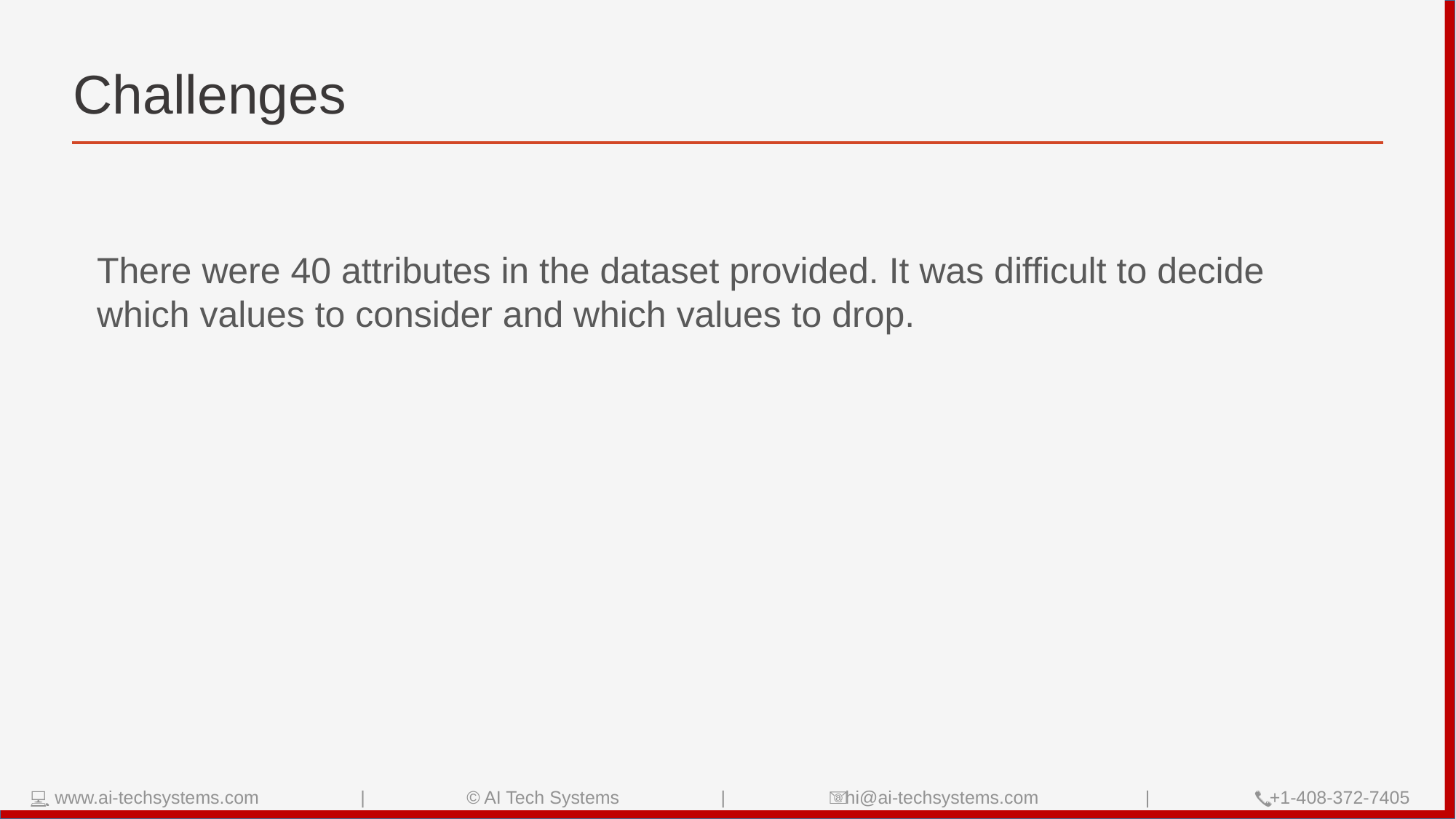

# Challenges
There were 40 attributes in the dataset provided. It was difficult to decide which values to consider and which values to drop.

💻 www.ai-techsystems.com                    |                    © AI Tech Systems                    |                    📧hi@ai-techsystems.com                     |                    📞+1-408-372-7405